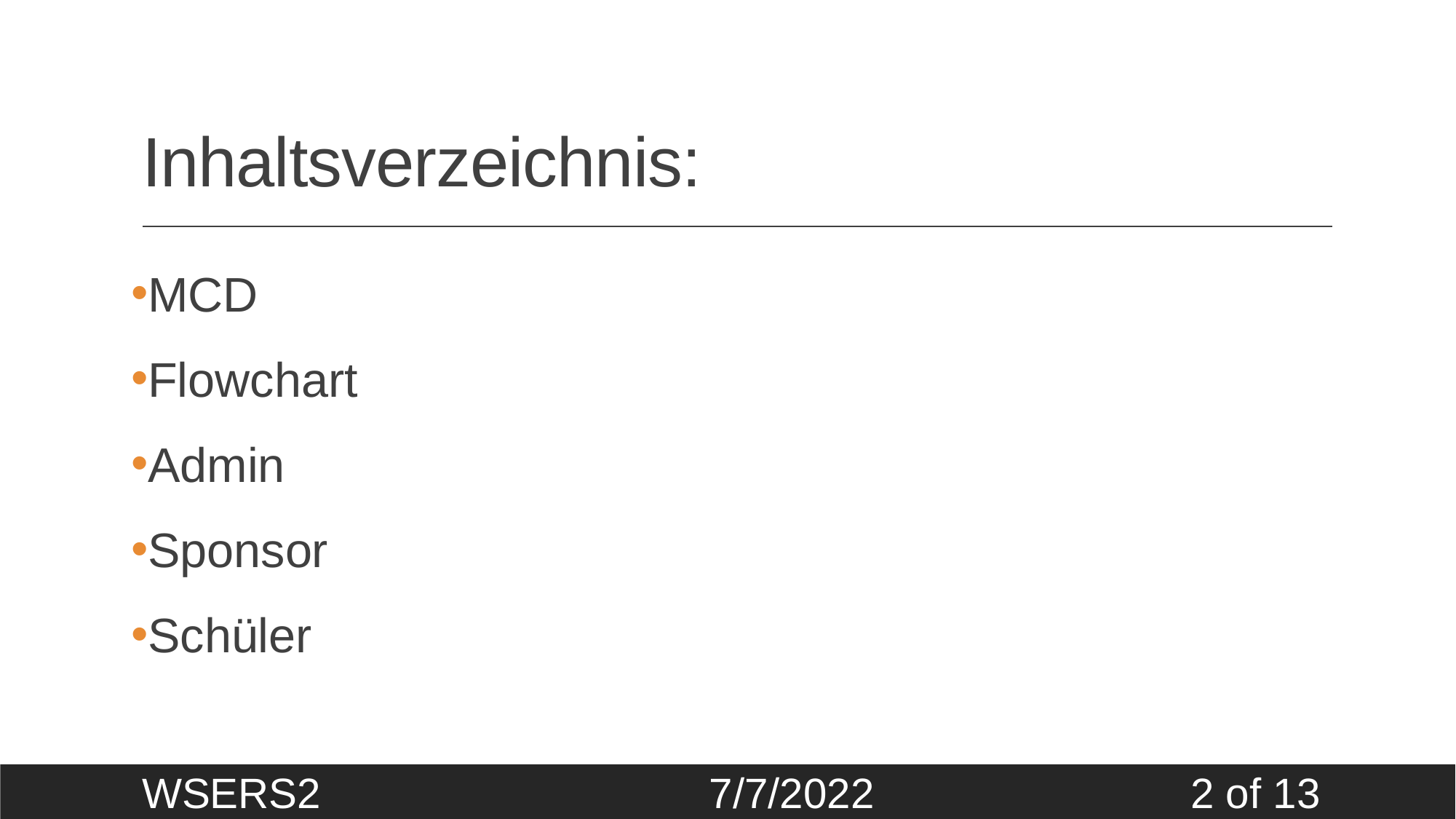

# Inhaltsverzeichnis:
MCD
Flowchart
Admin
Sponsor
Schüler

WSERS2
7/7/2022
2 of 13